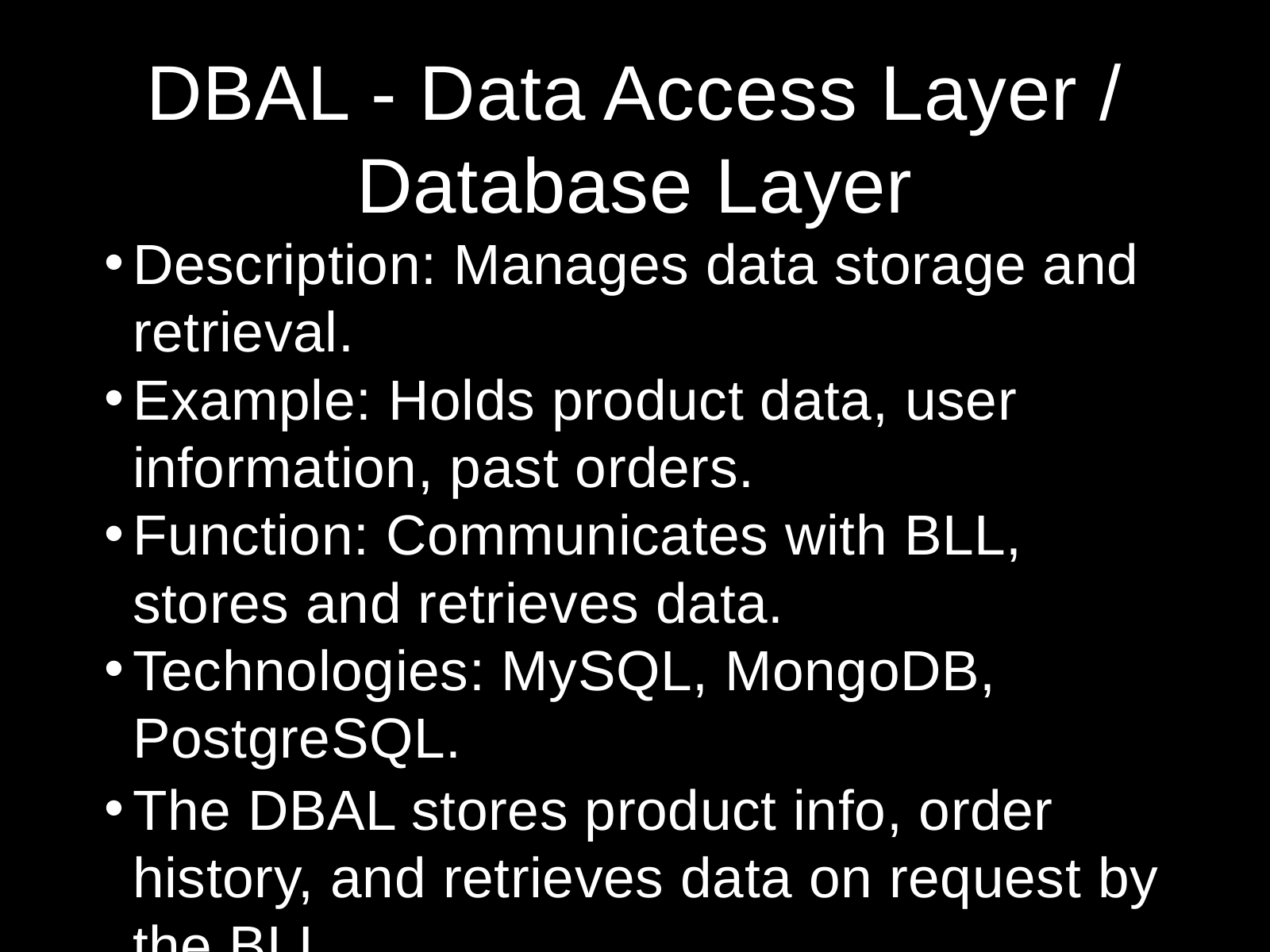

DBAL - Data Access Layer / Database Layer
Description: Manages data storage and retrieval.
Example: Holds product data, user information, past orders.
Function: Communicates with BLL, stores and retrieves data.
Technologies: MySQL, MongoDB, PostgreSQL.
The DBAL stores product info, order history, and retrieves data on request by the BLL.